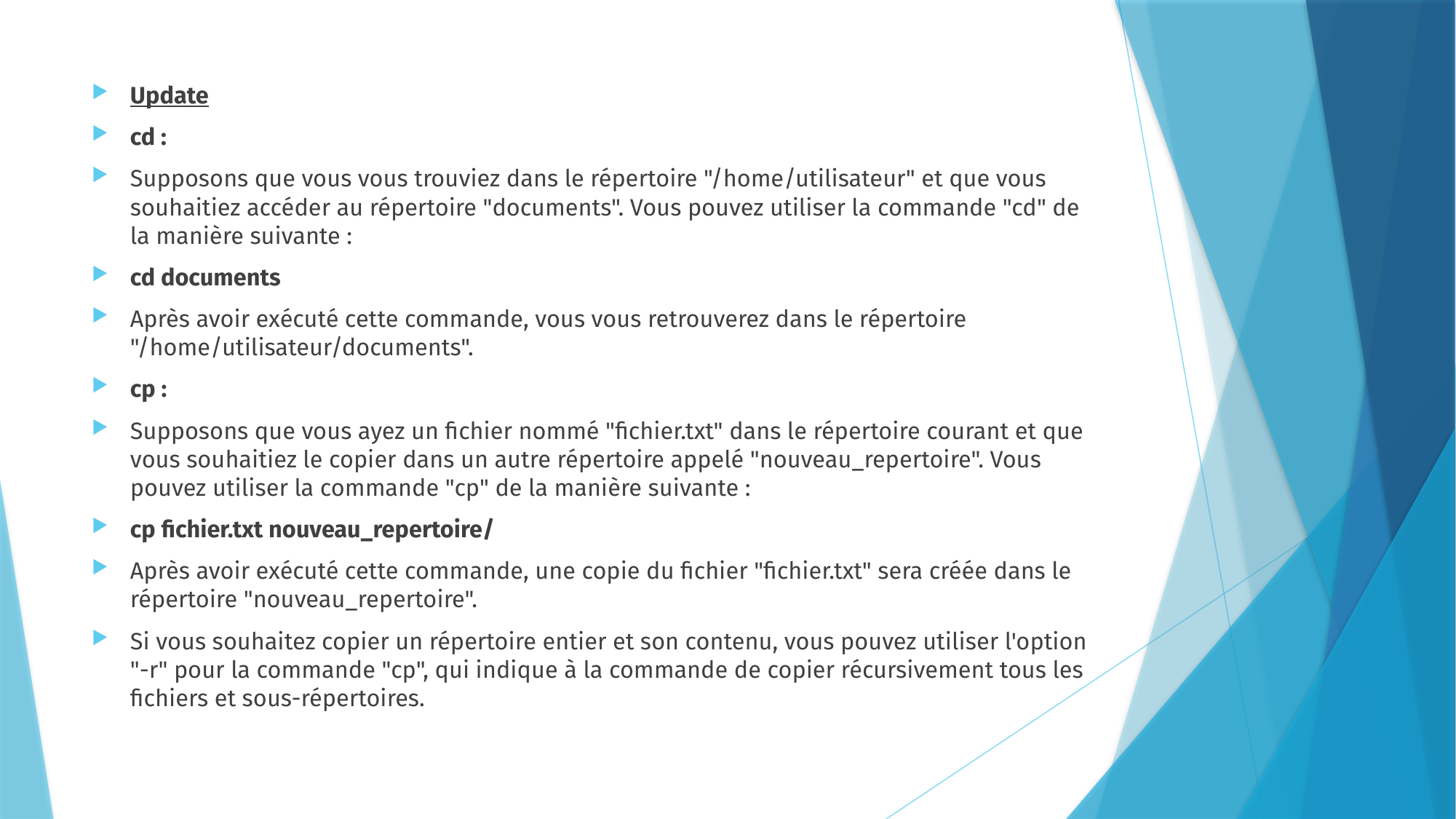

Update
cd :
Supposons que vous vous trouviez dans le répertoire "/home/utilisateur" et que vous souhaitiez accéder au répertoire "documents". Vous pouvez utiliser la commande "cd" de la manière suivante :
cd documents
Après avoir exécuté cette commande, vous vous retrouverez dans le répertoire "/home/utilisateur/documents".
cp :
Supposons que vous ayez un fichier nommé "fichier.txt" dans le répertoire courant et que vous souhaitiez le copier dans un autre répertoire appelé "nouveau_repertoire". Vous pouvez utiliser la commande "cp" de la manière suivante :
cp fichier.txt nouveau_repertoire/
Après avoir exécuté cette commande, une copie du fichier "fichier.txt" sera créée dans le répertoire "nouveau_repertoire".
Si vous souhaitez copier un répertoire entier et son contenu, vous pouvez utiliser l'option "-r" pour la commande "cp", qui indique à la commande de copier récursivement tous les fichiers et sous-répertoires.